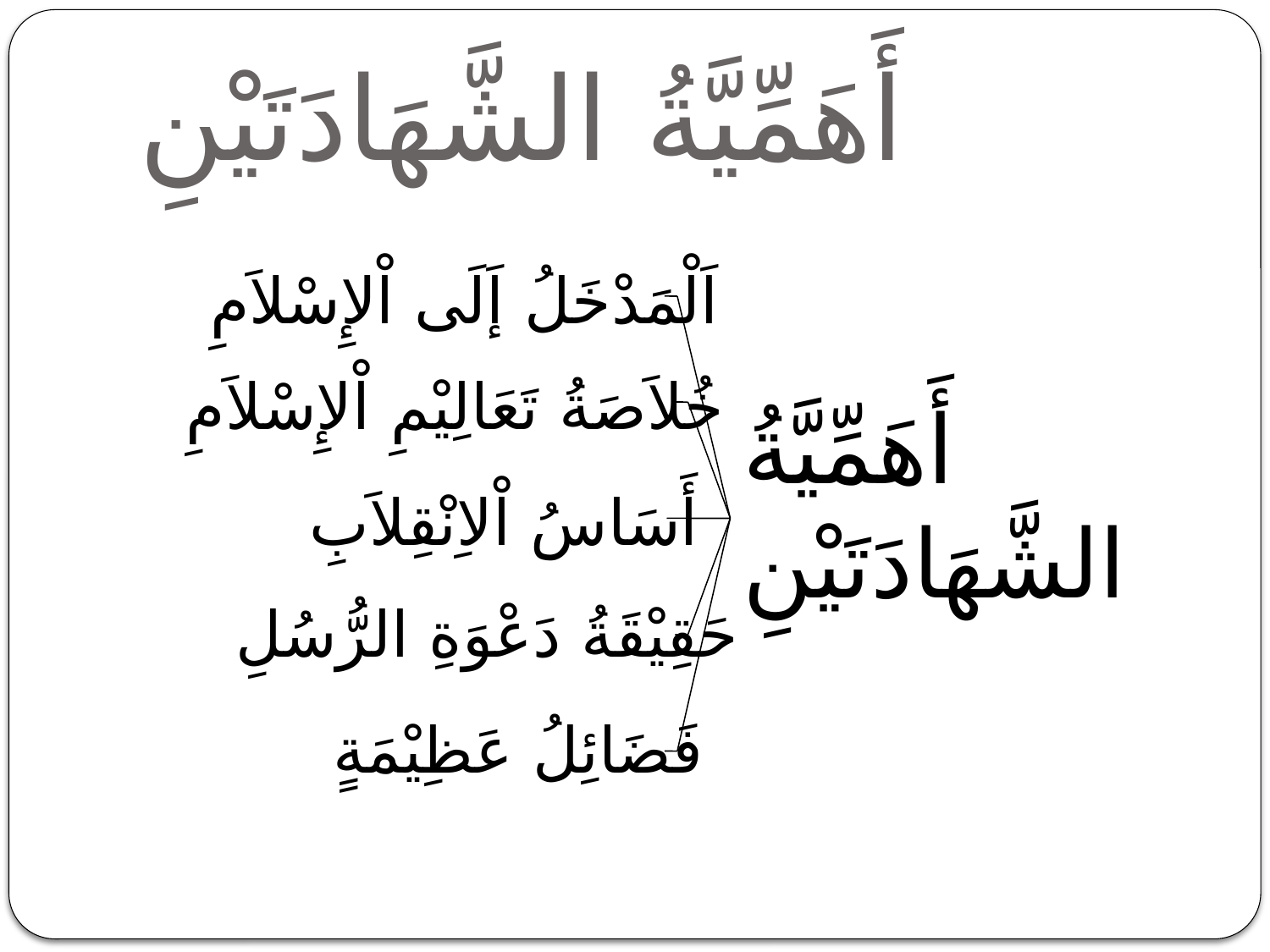

# أَهَمِّيَّةُ الشَّهَادَتَيْنِ
اَلْمَدْخَلُ إَلَى اْلإِسْلاَمِ

خُلاَصَةُ تَعَالِيْمِ اْلإِسْلاَمِ

أَهَمِّيَّةُ الشَّهَادَتَيْنِ
أَسَاسُ اْلاِنْقِلاَبِ

حَقِيْقَةُ دَعْوَةِ الرُّسُلِ

فَضَائِلُ عَظِيْمَةٍ